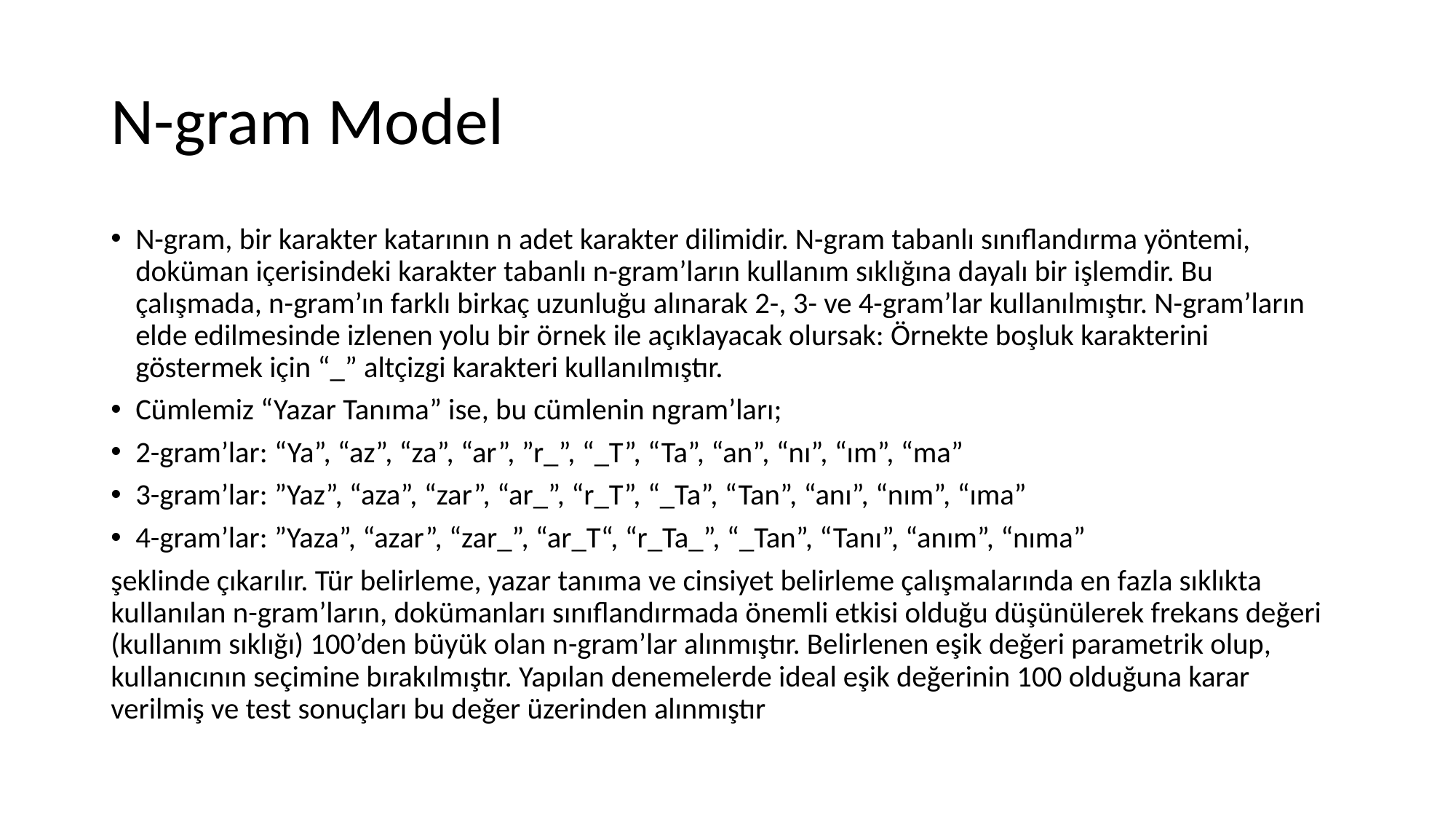

# N-gram Model
N-gram, bir karakter katarının n adet karakter dilimidir. N-gram tabanlı sınıflandırma yöntemi, doküman içerisindeki karakter tabanlı n-gram’ların kullanım sıklığına dayalı bir işlemdir. Bu çalışmada, n-gram’ın farklı birkaç uzunluğu alınarak 2-, 3- ve 4-gram’lar kullanılmıştır. N-gram’ların elde edilmesinde izlenen yolu bir örnek ile açıklayacak olursak: Örnekte boşluk karakterini göstermek için “_” altçizgi karakteri kullanılmıştır.
Cümlemiz “Yazar Tanıma” ise, bu cümlenin ngram’ları;
2-gram’lar: “Ya”, “az”, “za”, “ar”, ”r_”, “_T”, “Ta”, “an”, “nı”, “ım”, “ma”
3-gram’lar: ”Yaz”, “aza”, “zar”, “ar_”, “r_T”, “_Ta”, “Tan”, “anı”, “nım”, “ıma”
4-gram’lar: ”Yaza”, “azar”, “zar_”, “ar_T“, “r_Ta_”, “_Tan”, “Tanı”, “anım”, “nıma”
şeklinde çıkarılır. Tür belirleme, yazar tanıma ve cinsiyet belirleme çalışmalarında en fazla sıklıkta kullanılan n-gram’ların, dokümanları sınıflandırmada önemli etkisi olduğu düşünülerek frekans değeri (kullanım sıklığı) 100’den büyük olan n-gram’lar alınmıştır. Belirlenen eşik değeri parametrik olup, kullanıcının seçimine bırakılmıştır. Yapılan denemelerde ideal eşik değerinin 100 olduğuna karar verilmiş ve test sonuçları bu değer üzerinden alınmıştır